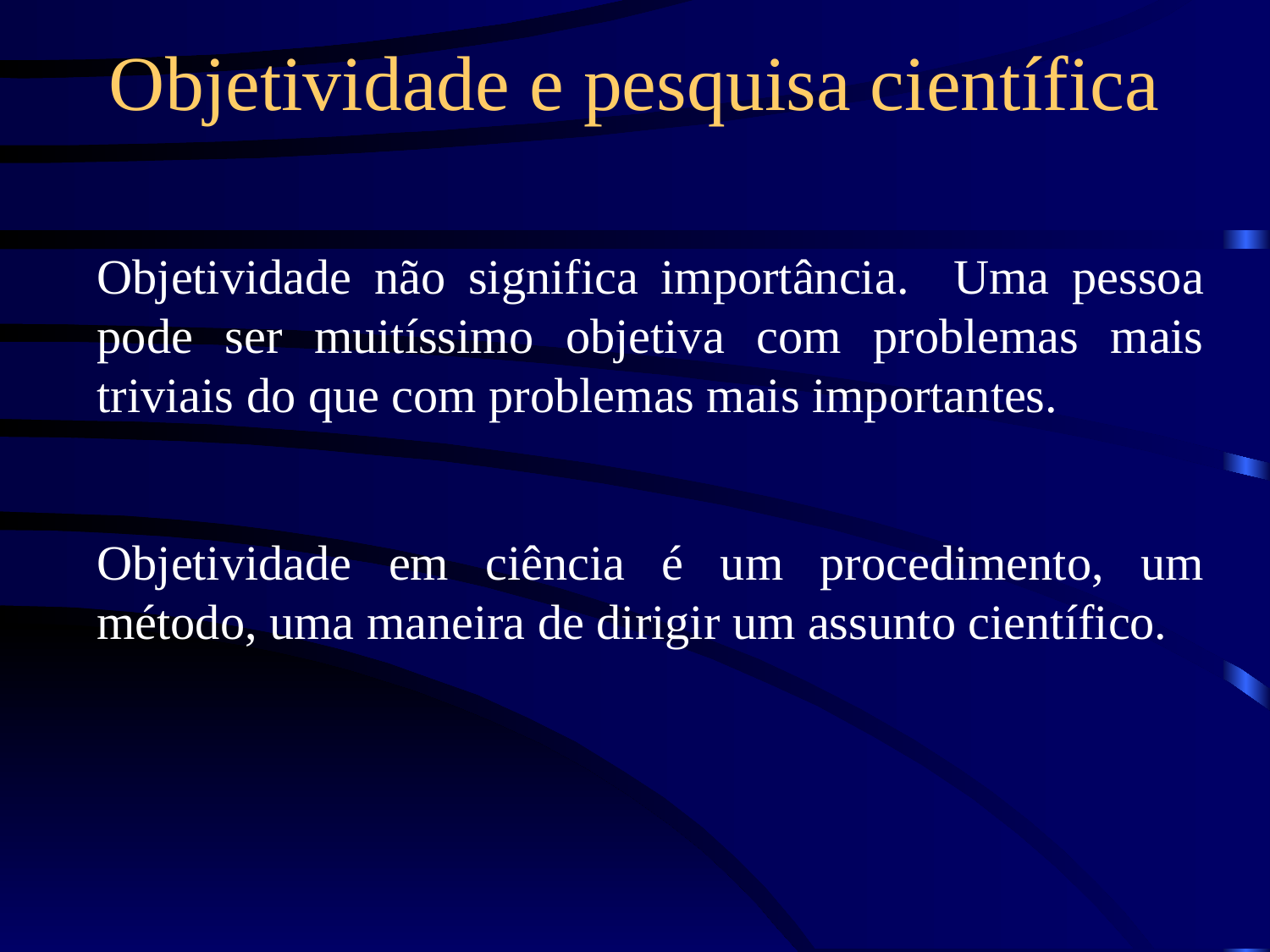

Objetividade e pesquisa científica
Objetividade não significa importância.  Uma pessoa pode ser muitíssimo objetiva com problemas mais triviais do que com problemas mais importantes.

Objetividade em ciência é um procedimento, um método, uma maneira de dirigir um assunto científico.